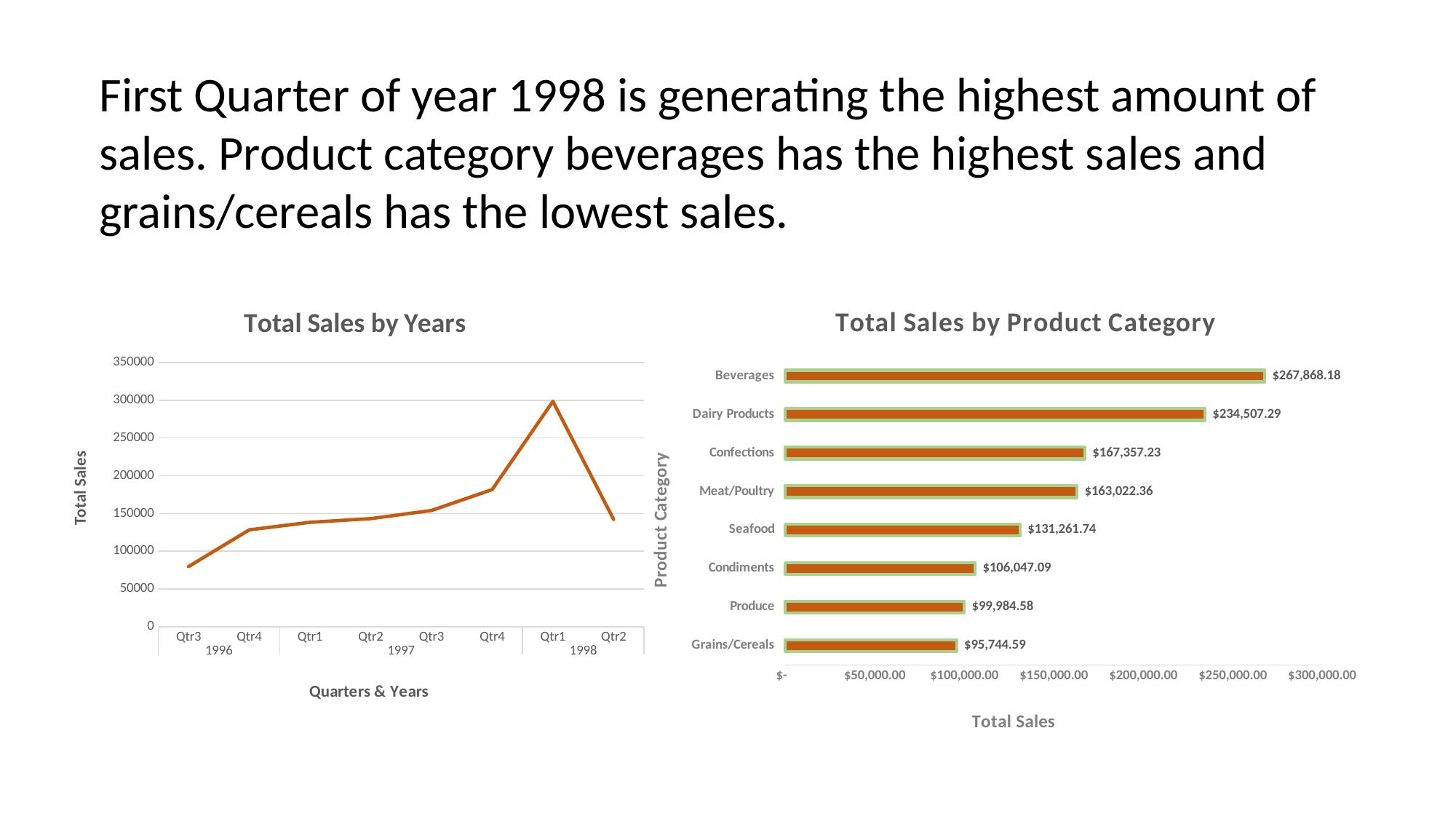

First Quarter of year 1998 is generating the highest amount of sales. Product category beverages has the highest sales and grains/cereals has the lowest sales.

### Chart: Total Sales by Years

| Category | Total |
|---|---|
| Qtr3 | 79728.56999999999 |
| Qtr4 | 128355.39999999997 |
| Qtr1 | 138288.92500000002 |
| Qtr2 | 143177.04499999998 |
| Qtr3 | 153937.77000000002 |
| Qtr4 | 181681.46350000007 |
| Qtr1 | 298491.553 |
| Qtr2 | 142132.31300000008 |

### Chart: Total Sales by Product Category

| Category | Total |
|---|---|
| Grains/Cereals | 95744.58750000001 |
| Produce | 99984.57999999999 |
| Condiments | 106047.08500000002 |
| Seafood | 131261.73750000002 |
| Meat/Poultry | 163022.3595 |
| Confections | 167357.22499999995 |
| Dairy Products | 234507.28500000003 |
| Beverages | 267868.17999999993 |